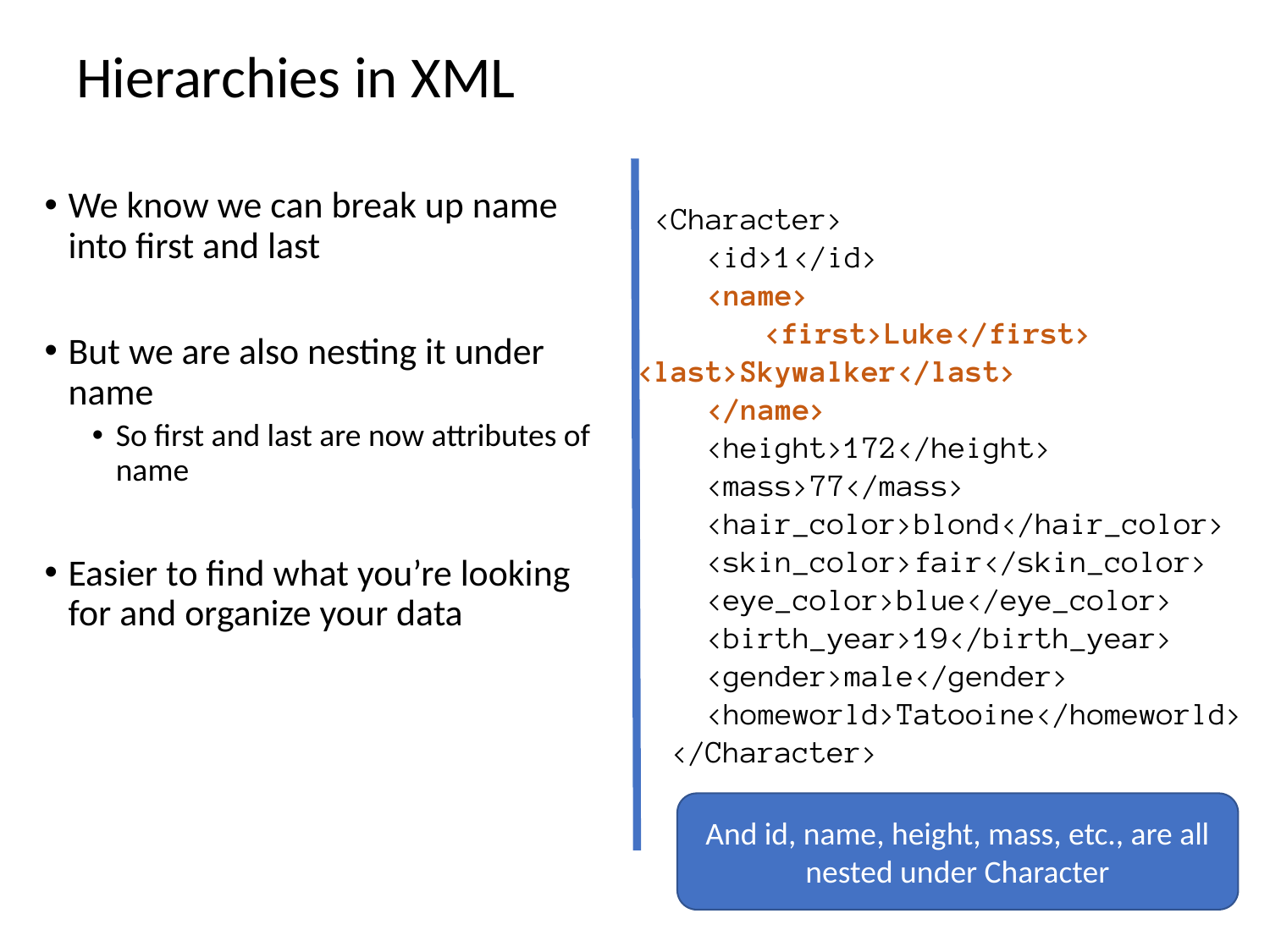

# Hierarchies in XML
We know we can break up name into first and last

But we are also nesting it under name
So first and last are now attributes of name

Easier to find what you’re looking for and organize your data
 <Character>
    <id>1</id>
    <name>
	<first>Luke</first> 	<last>Skywalker</last>
    </name>
    <height>172</height>
    <mass>77</mass>
    <hair_color>blond</hair_color>
    <skin_color>fair</skin_color>
    <eye_color>blue</eye_color>
    <birth_year>19</birth_year>
    <gender>male</gender>
    <homeworld>Tatooine</homeworld>
  </Character>
And id, name, height, mass, etc., are all nested under Character